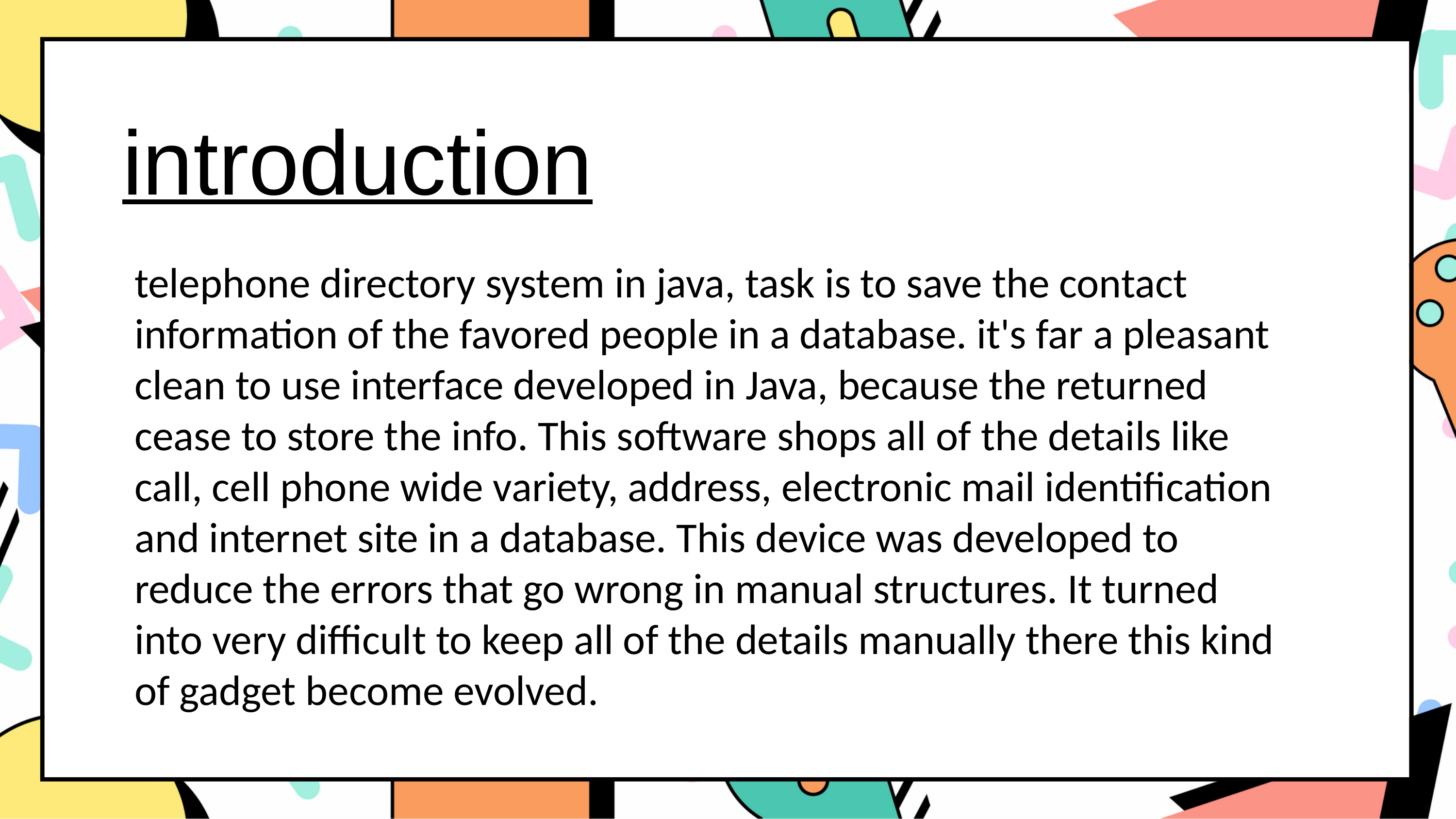

introduction
telephone directory system in java, task is to save the contact information of the favored people in a database. it's far a pleasant clean to use interface developed in Java, because the returned cease to store the info. This software shops all of the details like call, cell phone wide variety, address, electronic mail identification and internet site in a database. This device was developed to reduce the errors that go wrong in manual structures. It turned into very difficult to keep all of the details manually there this kind of gadget become evolved.